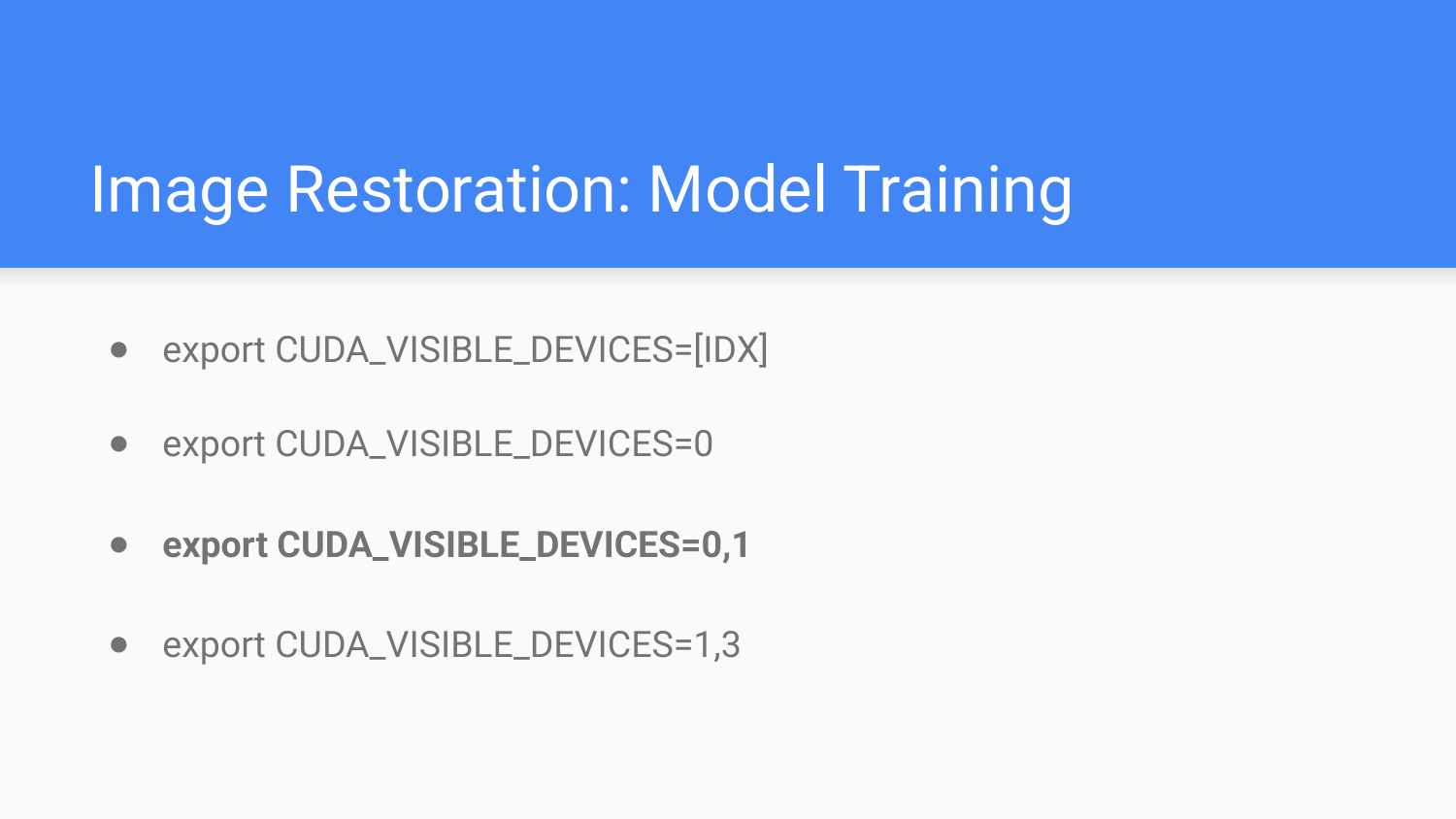

# Image Restoration: Model Training
export CUDA_VISIBLE_DEVICES=[IDX]
export CUDA_VISIBLE_DEVICES=0
export CUDA_VISIBLE_DEVICES=0,1
export CUDA_VISIBLE_DEVICES=1,3